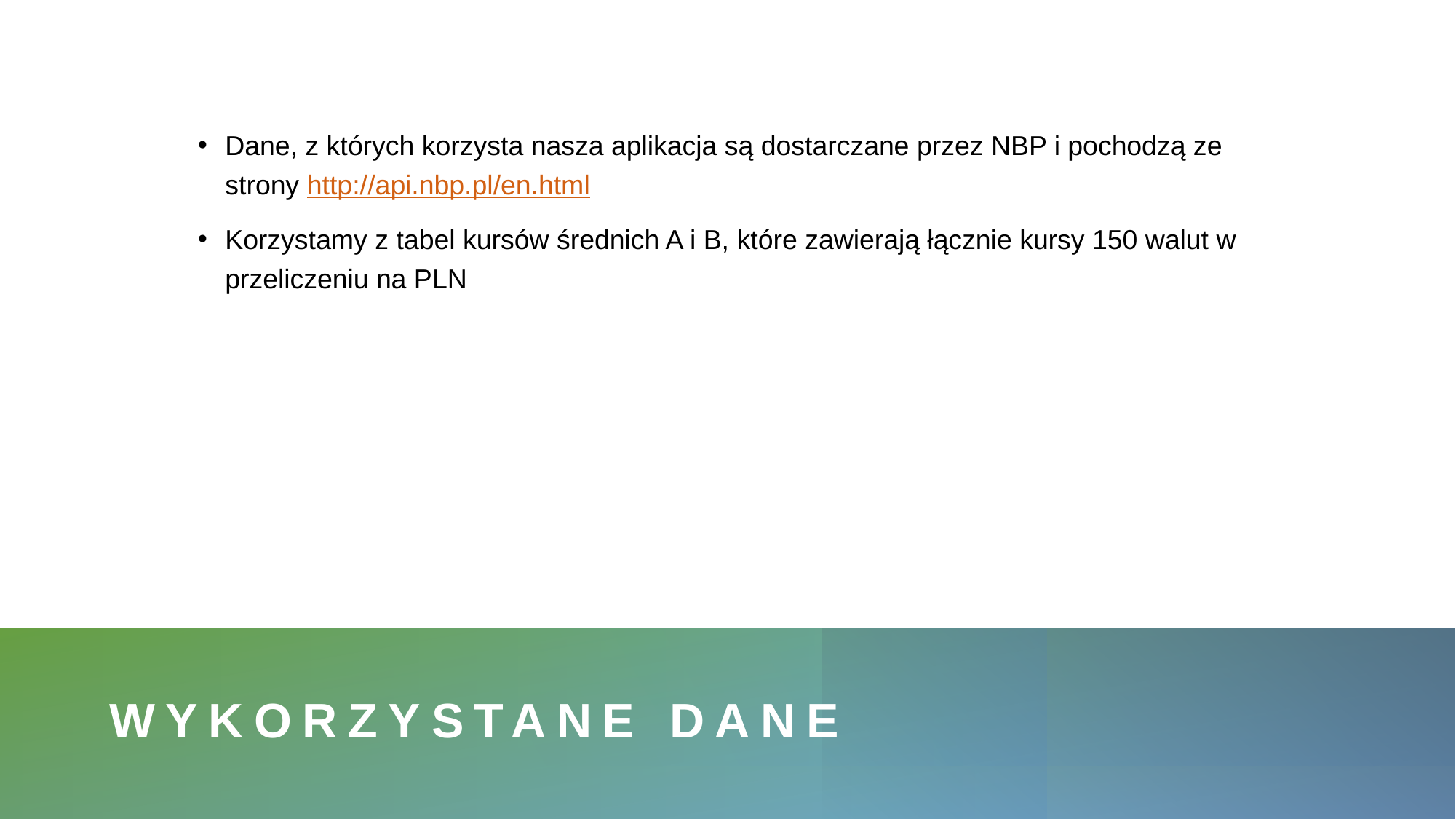

Dane, z których korzysta nasza aplikacja są dostarczane przez NBP i pochodzą ze strony http://api.nbp.pl/en.html
Korzystamy z tabel kursów średnich A i B, które zawierają łącznie kursy 150 walut w przeliczeniu na PLN

# Wykorzystane dane